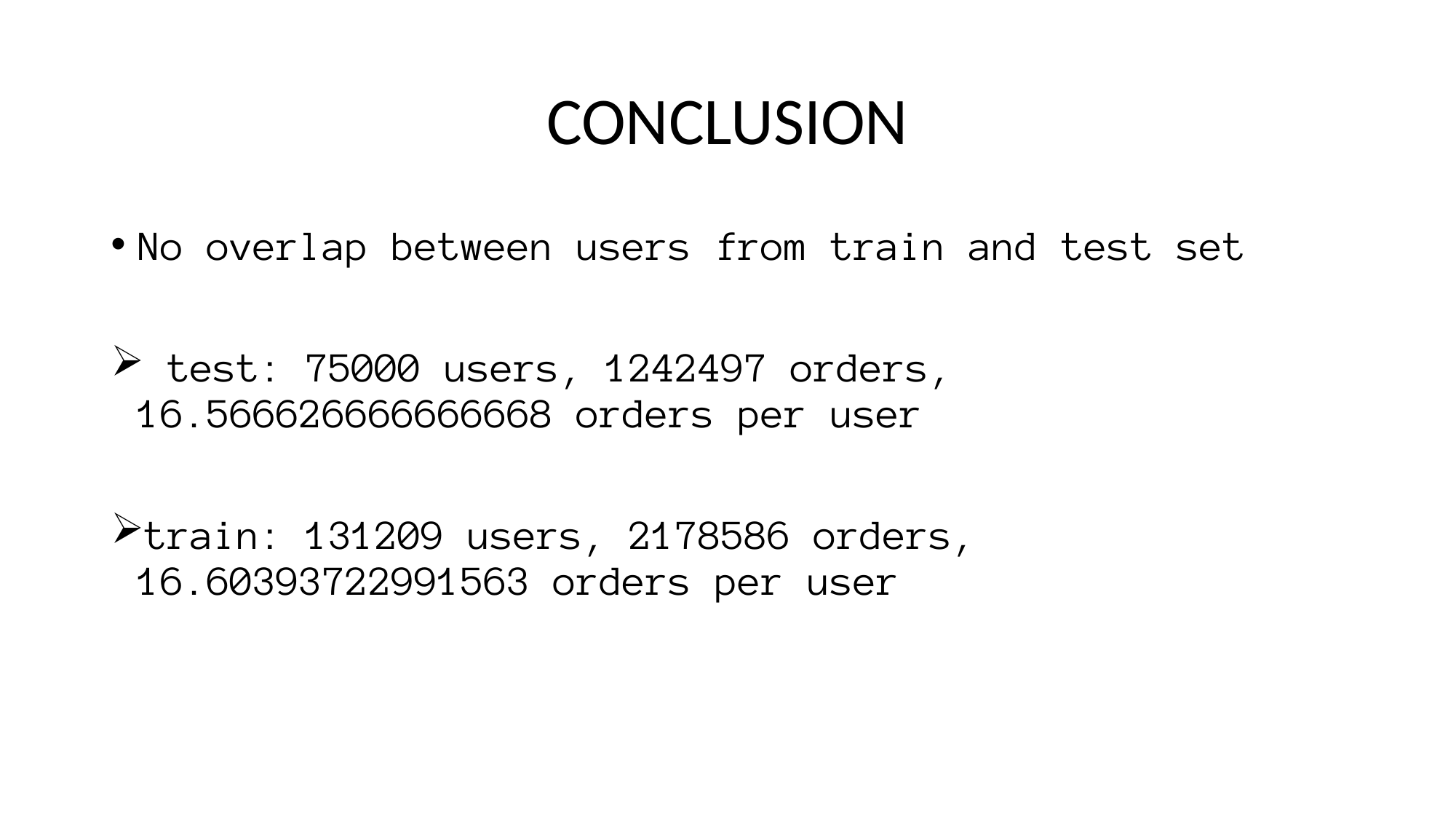

# CONCLUSION
No overlap between users from train and test set

 test: 75000 users, 1242497 orders, 16.566626666666668 orders per user

train: 131209 users, 2178586 orders, 16.60393722991563 orders per user